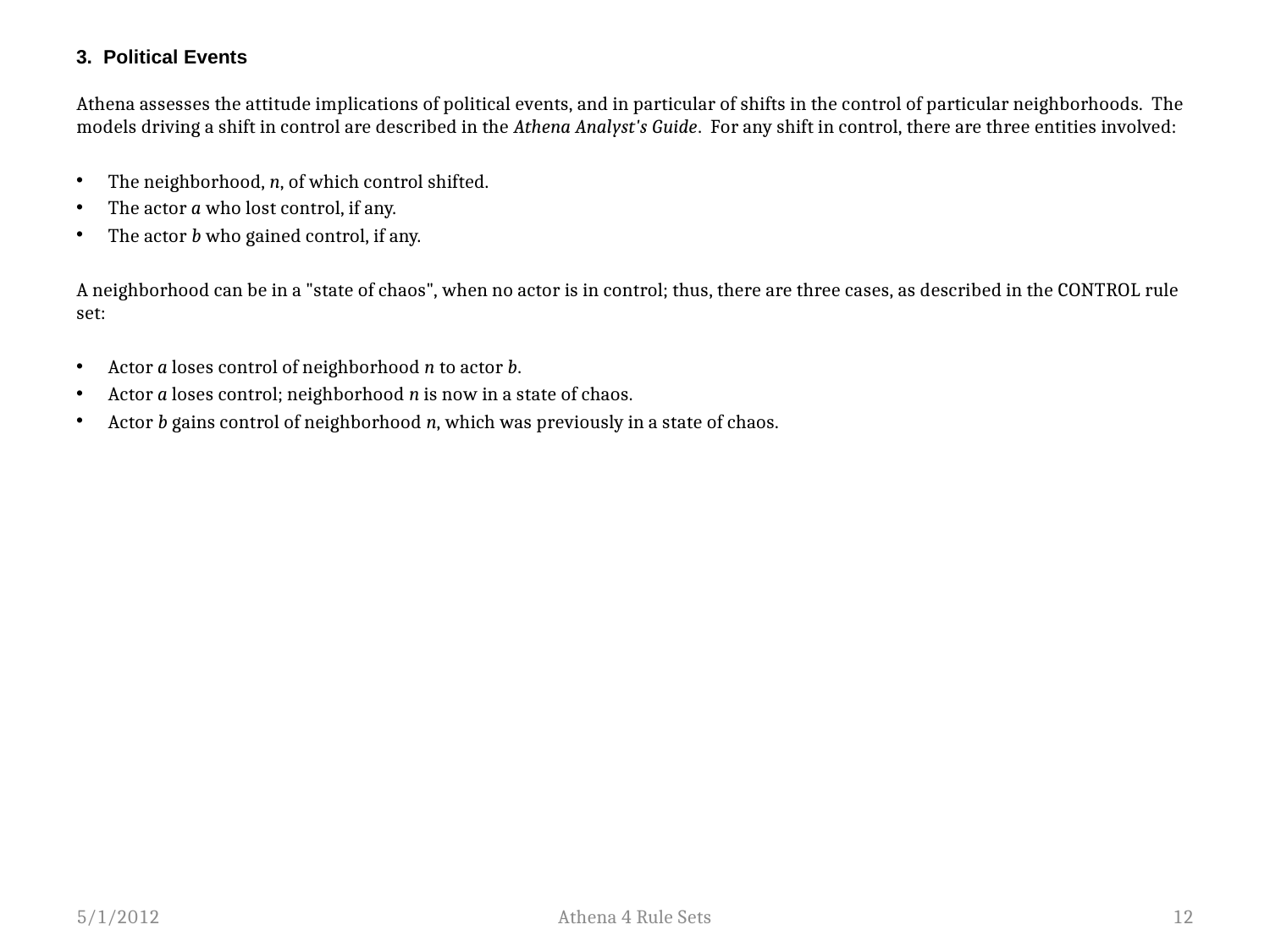

# 3.  Political Events
Athena assesses the attitude implications of political events, and in particular of shifts in the control of particular neighborhoods.  The models driving a shift in control are described in the Athena Analyst's Guide.  For any shift in control, there are three entities involved:

The neighborhood, n, of which control shifted.
The actor a who lost control, if any.
The actor b who gained control, if any.

A neighborhood can be in a "state of chaos", when no actor is in control; thus, there are three cases, as described in the CONTROL rule set:

Actor a loses control of neighborhood n to actor b.
Actor a loses control; neighborhood n is now in a state of chaos.
Actor b gains control of neighborhood n, which was previously in a state of chaos.

5/1/2012
Athena 4 Rule Sets
12